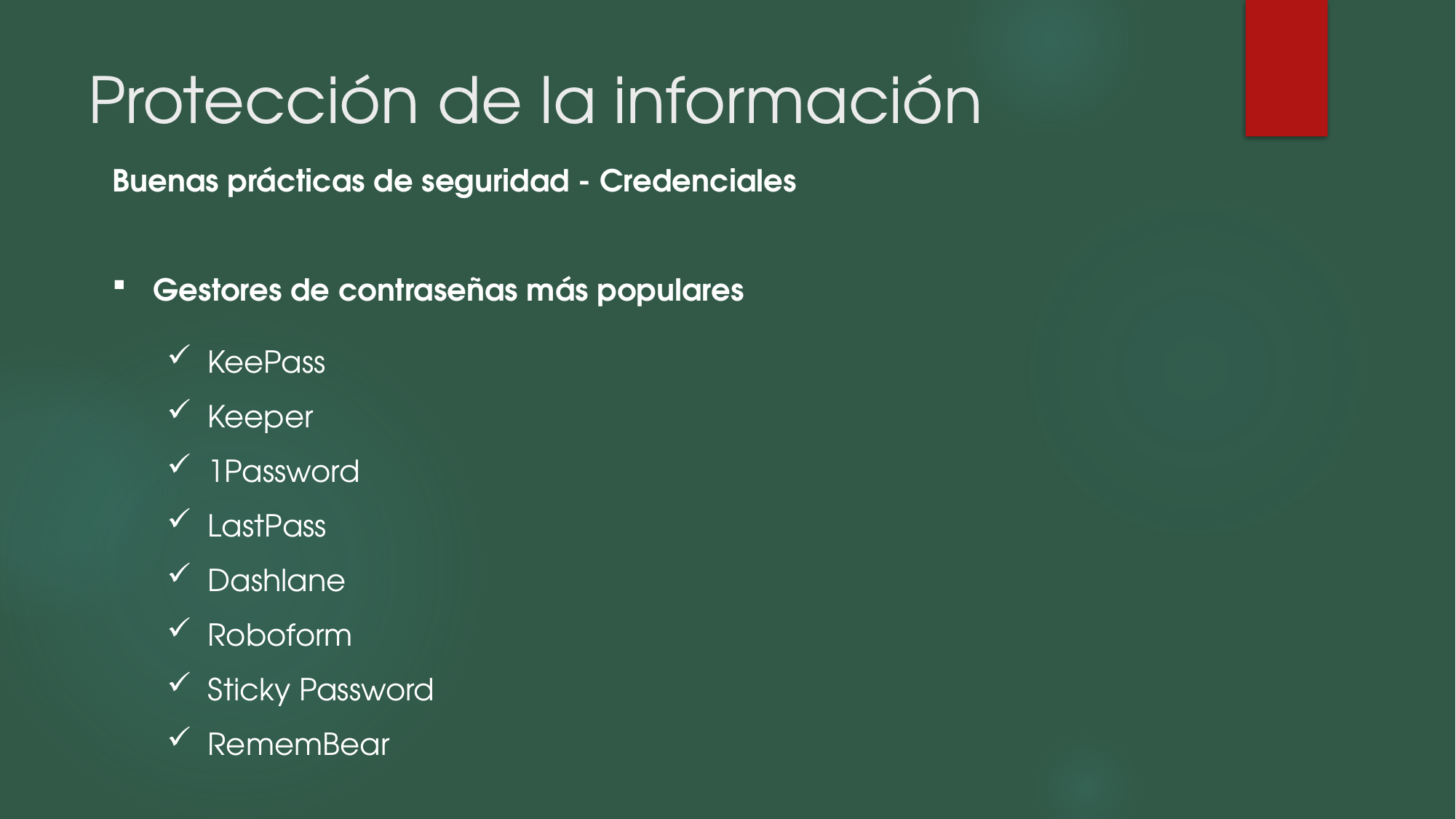

# Protección de la información
Buenas prácticas de seguridad - Credenciales

Gestores de contraseñas más populares
KeePass
Keeper
1Password
LastPass
Dashlane
Roboform
Sticky Password
RememBear